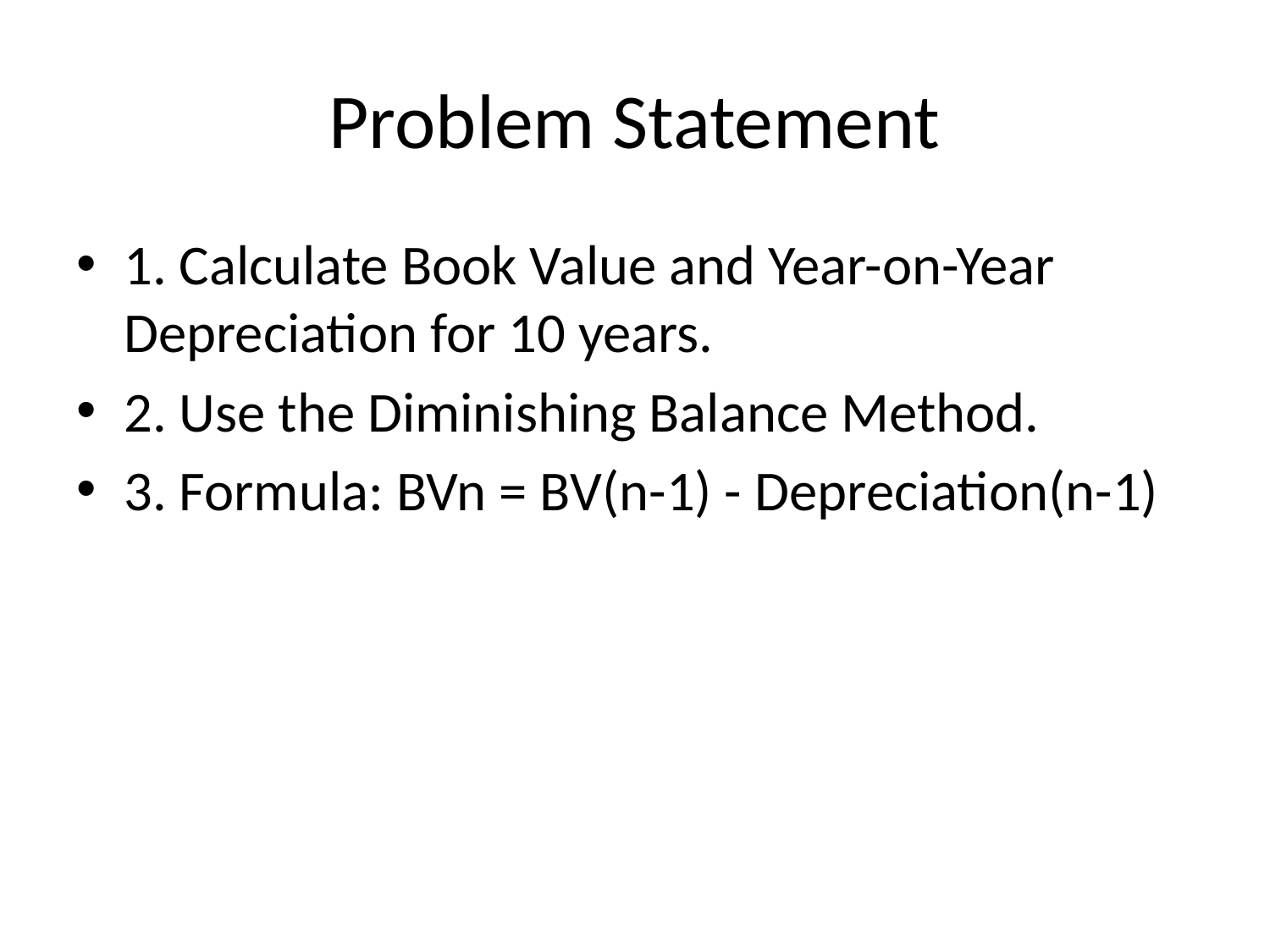

# Problem Statement
1. Calculate Book Value and Year-on-Year Depreciation for 10 years.
2. Use the Diminishing Balance Method.
3. Formula: BVn = BV(n-1) - Depreciation(n-1)